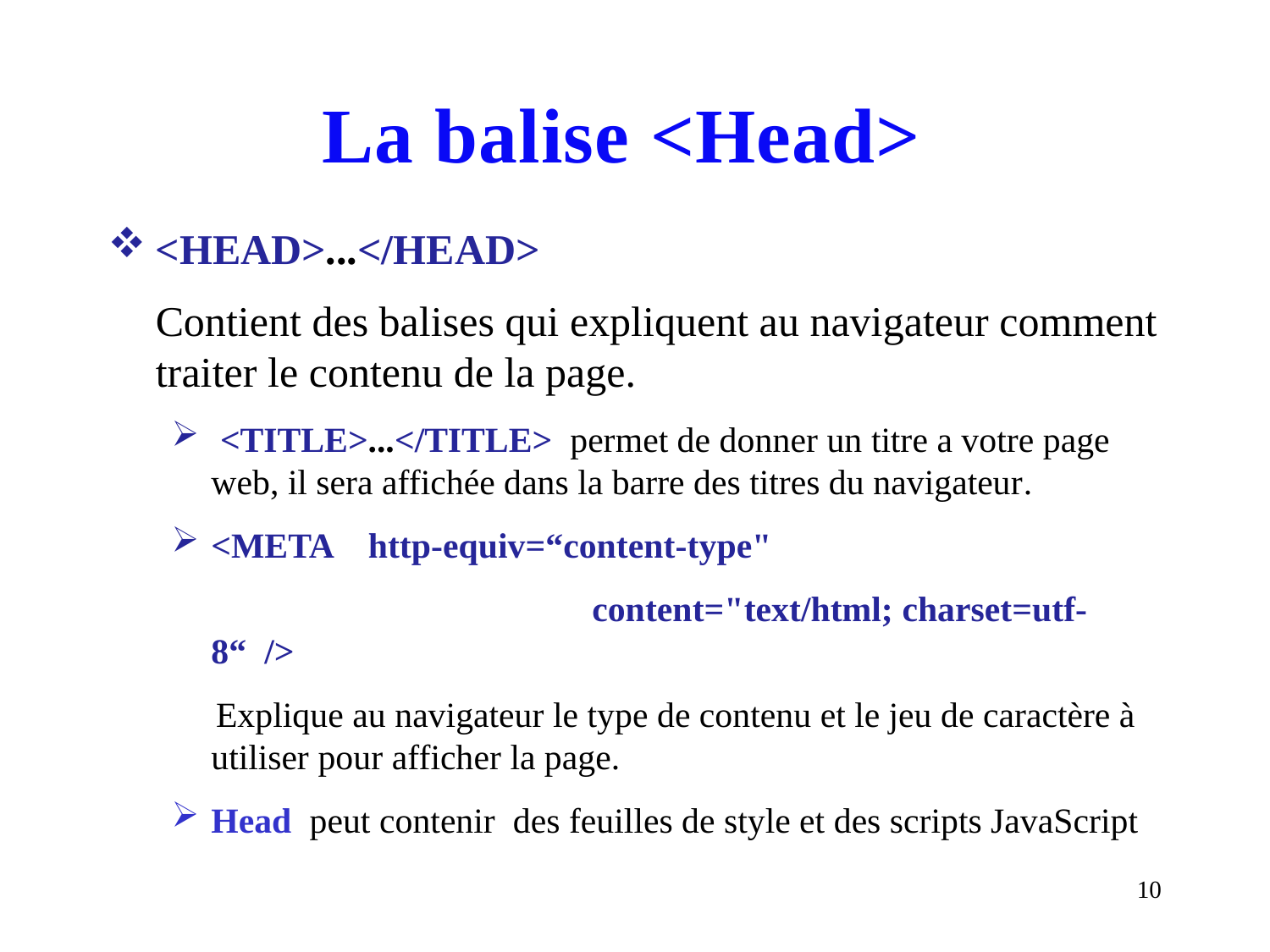

La balise <Head>
<HEAD>...</HEAD>
	Contient des balises qui expliquent au navigateur comment traiter le contenu de la page.
 <TITLE>...</TITLE>  permet de donner un titre a votre page web, il sera affichée dans la barre des titres du navigateur.
<META    http-equiv=“content-type"
				content="text/html; charset=utf-8“  />
     Explique au navigateur le type de contenu et le jeu de caractère à utiliser pour afficher la page.
Head  peut contenir  des feuilles de style et des scripts JavaScript

10